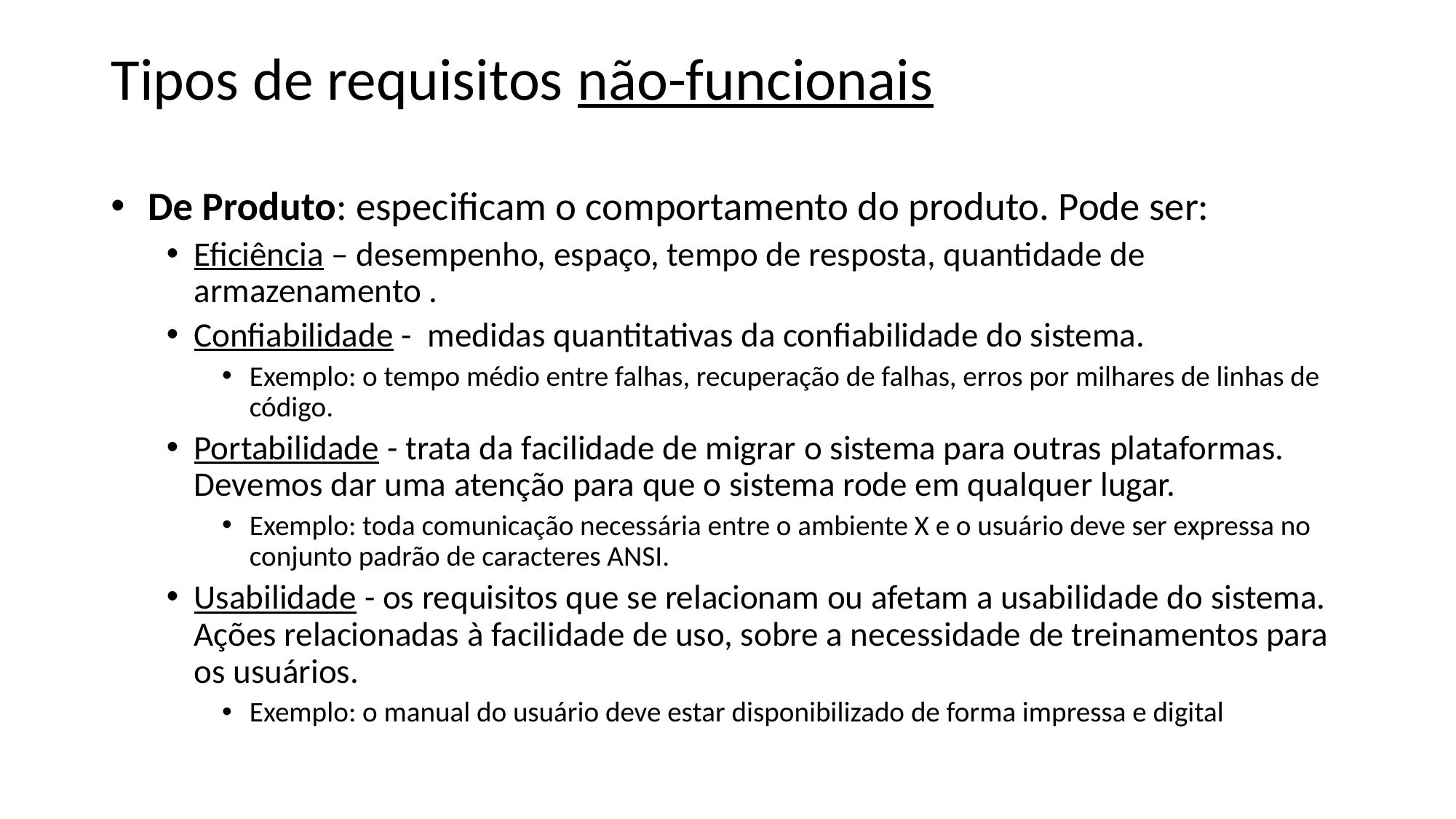

# Tipos de requisitos não-funcionais

 De Produto: especificam o comportamento do produto. Pode ser:
Eficiência – desempenho, espaço, tempo de resposta, quantidade de armazenamento .
Confiabilidade -  medidas quantitativas da confiabilidade do sistema.
Exemplo: o tempo médio entre falhas, recuperação de falhas, erros por milhares de linhas de código.
Portabilidade - trata da facilidade de migrar o sistema para outras plataformas. Devemos dar uma atenção para que o sistema rode em qualquer lugar.
Exemplo: toda comunicação necessária entre o ambiente X e o usuário deve ser expressa no conjunto padrão de caracteres ANSI.
Usabilidade - os requisitos que se relacionam ou afetam a usabilidade do sistema. Ações relacionadas à facilidade de uso, sobre a necessidade de treinamentos para os usuários.
Exemplo: o manual do usuário deve estar disponibilizado de forma impressa e digital